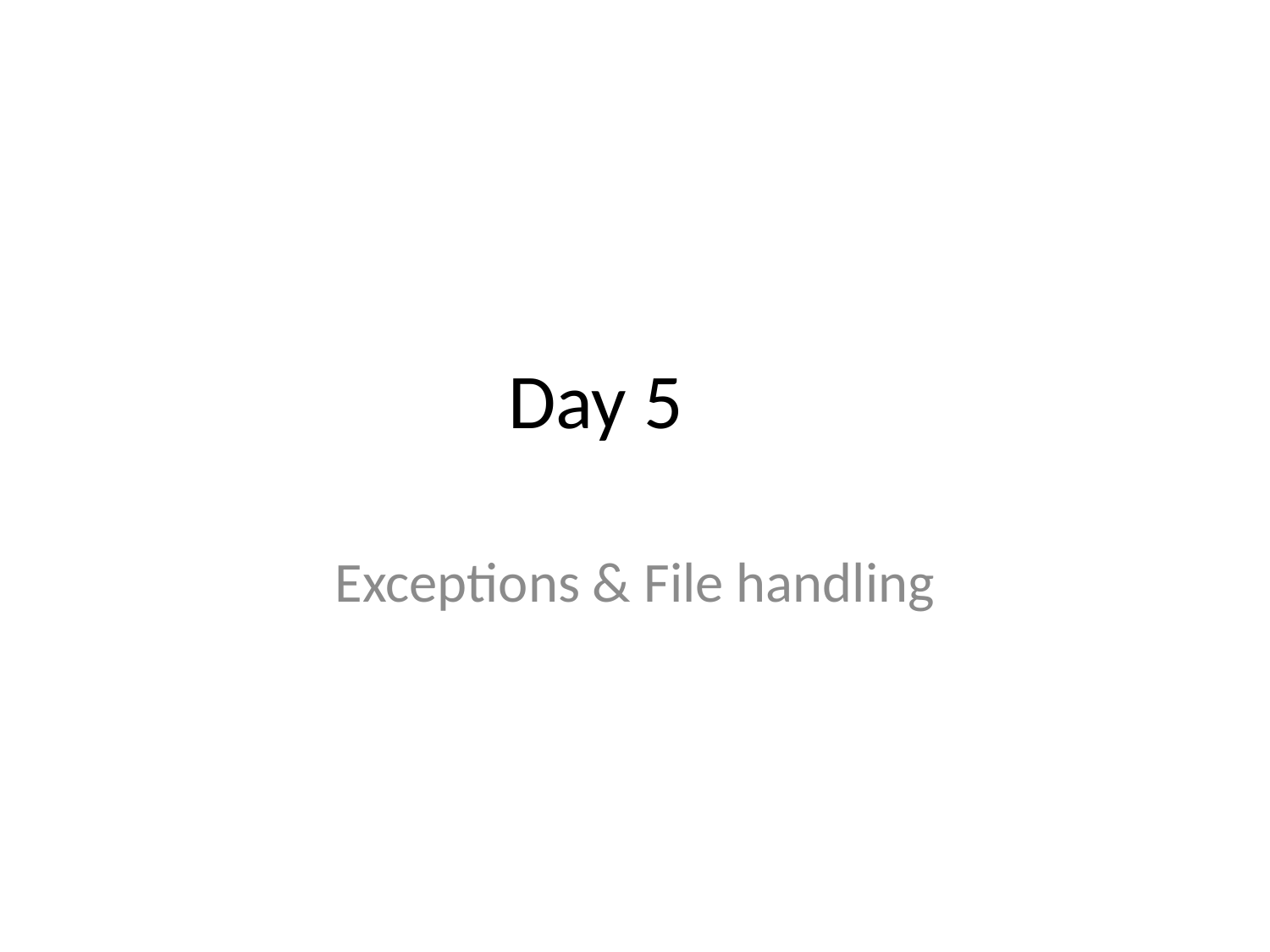

# Day 5
Exceptions & File handling